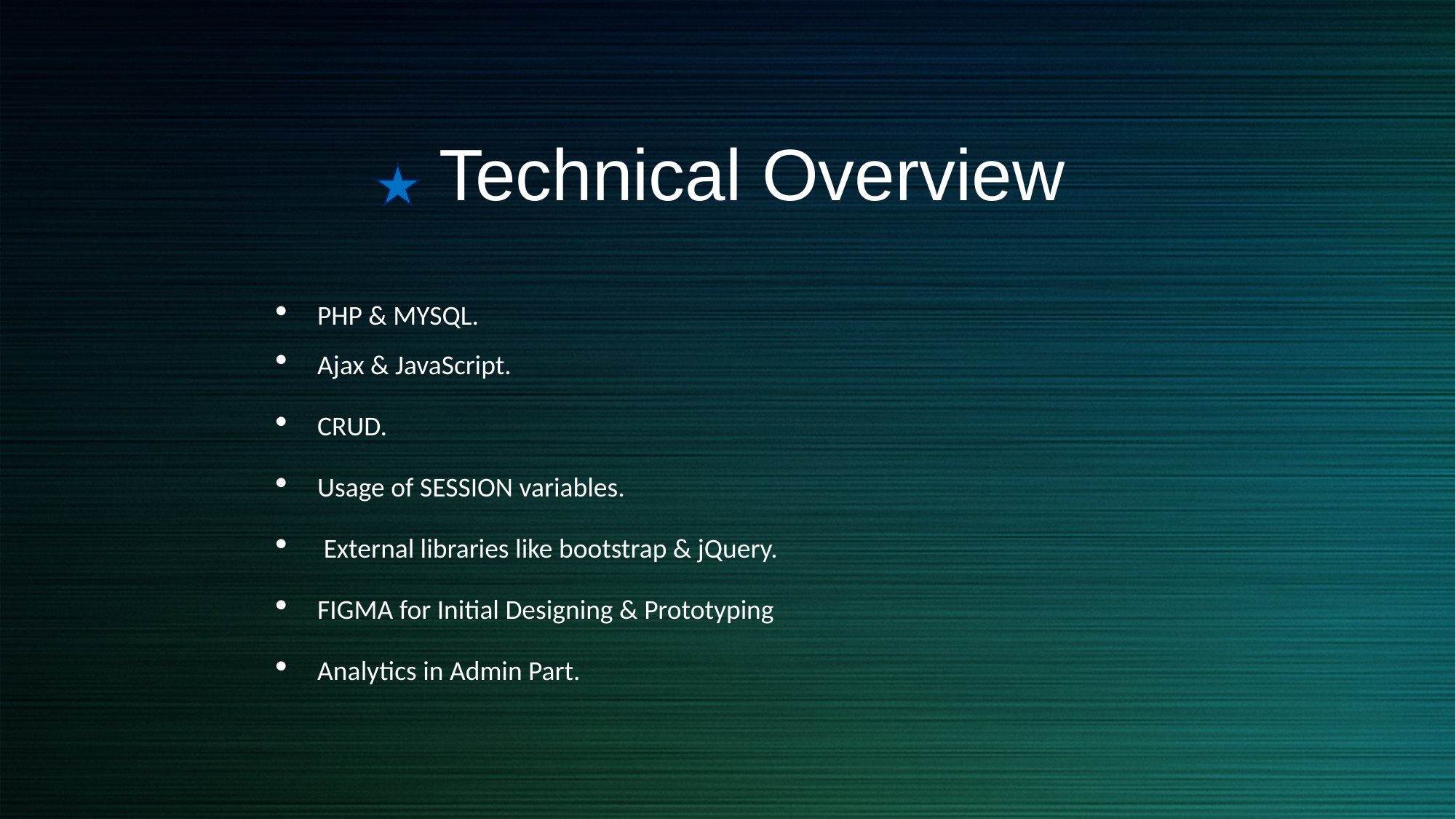

Technical Overview

PHP & MYSQL.
Ajax & JavaScript.
CRUD.
Usage of SESSION variables.
 External libraries like bootstrap & jQuery.
FIGMA for Initial Designing & Prototyping
Analytics in Admin Part.